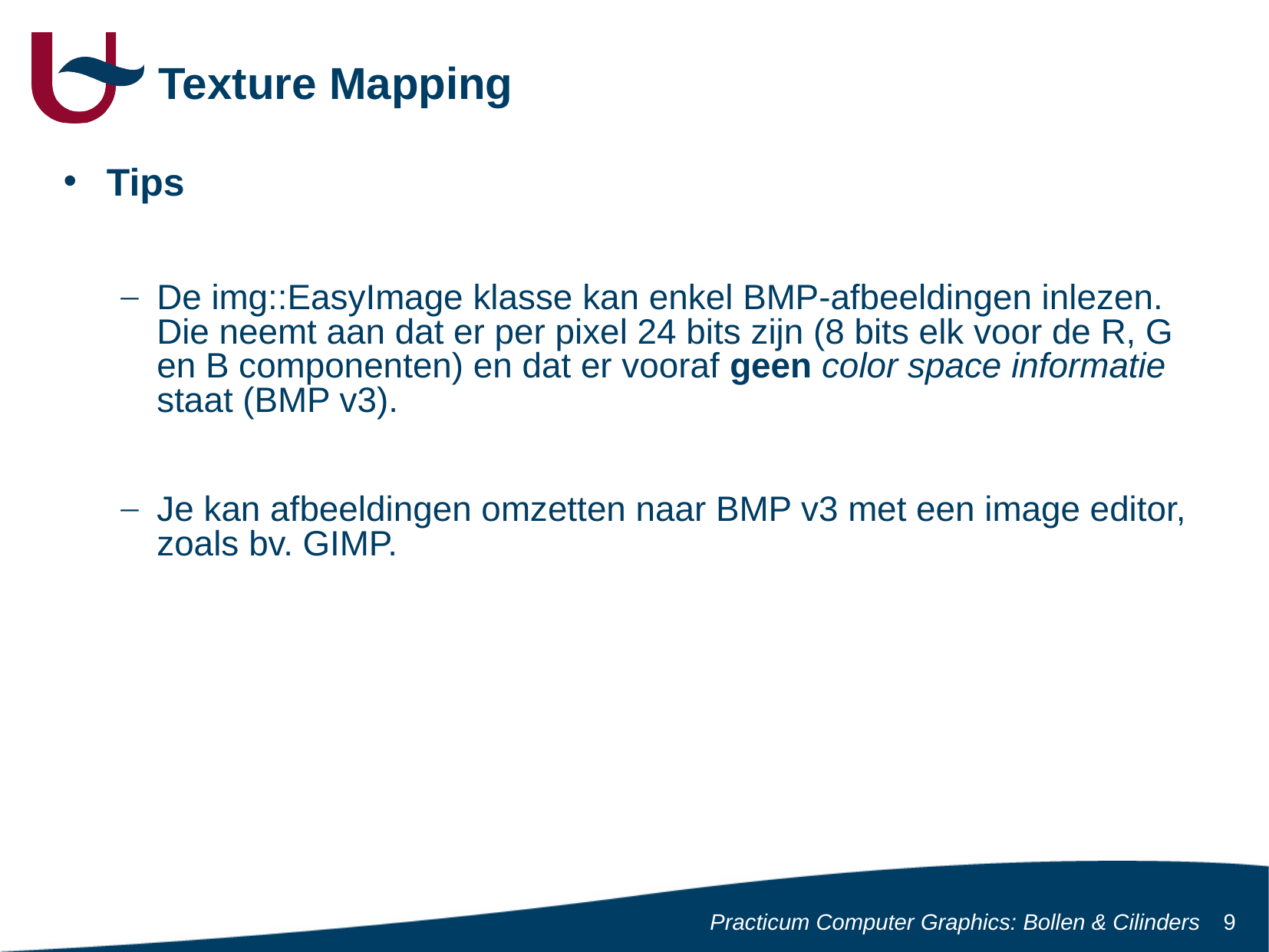

# Texture Mapping
Tips

De img::EasyImage klasse kan enkel BMP-afbeeldingen inlezen. Die neemt aan dat er per pixel 24 bits zijn (8 bits elk voor de R, G en B componenten) en dat er vooraf geen color space informatie staat (BMP v3).

Je kan afbeeldingen omzetten naar BMP v3 met een image editor, zoals bv. GIMP.
Practicum Computer Graphics: Bollen & Cilinders
9